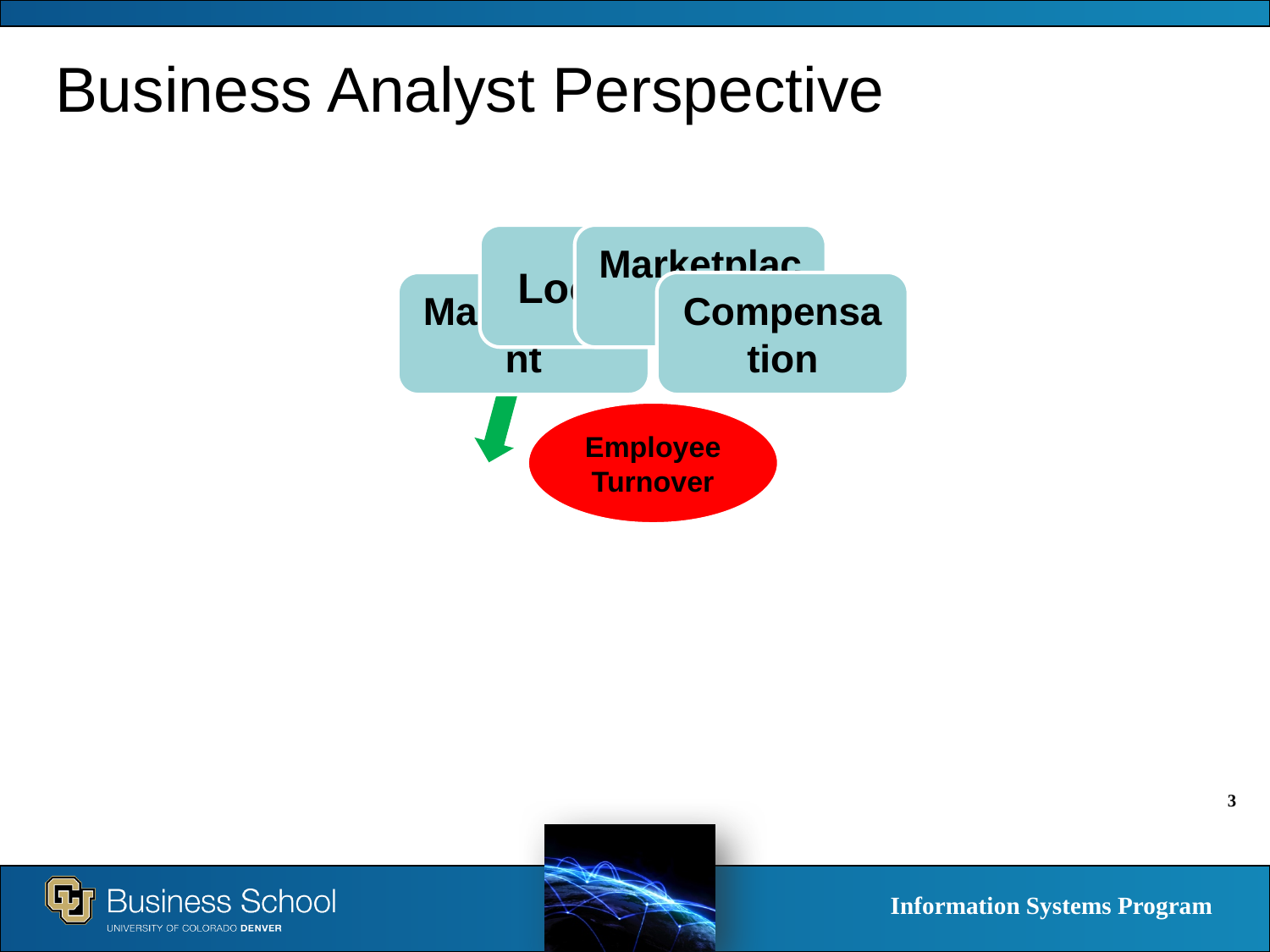

# Business Analyst Perspective
Employee Turnover
Location
Marketplace